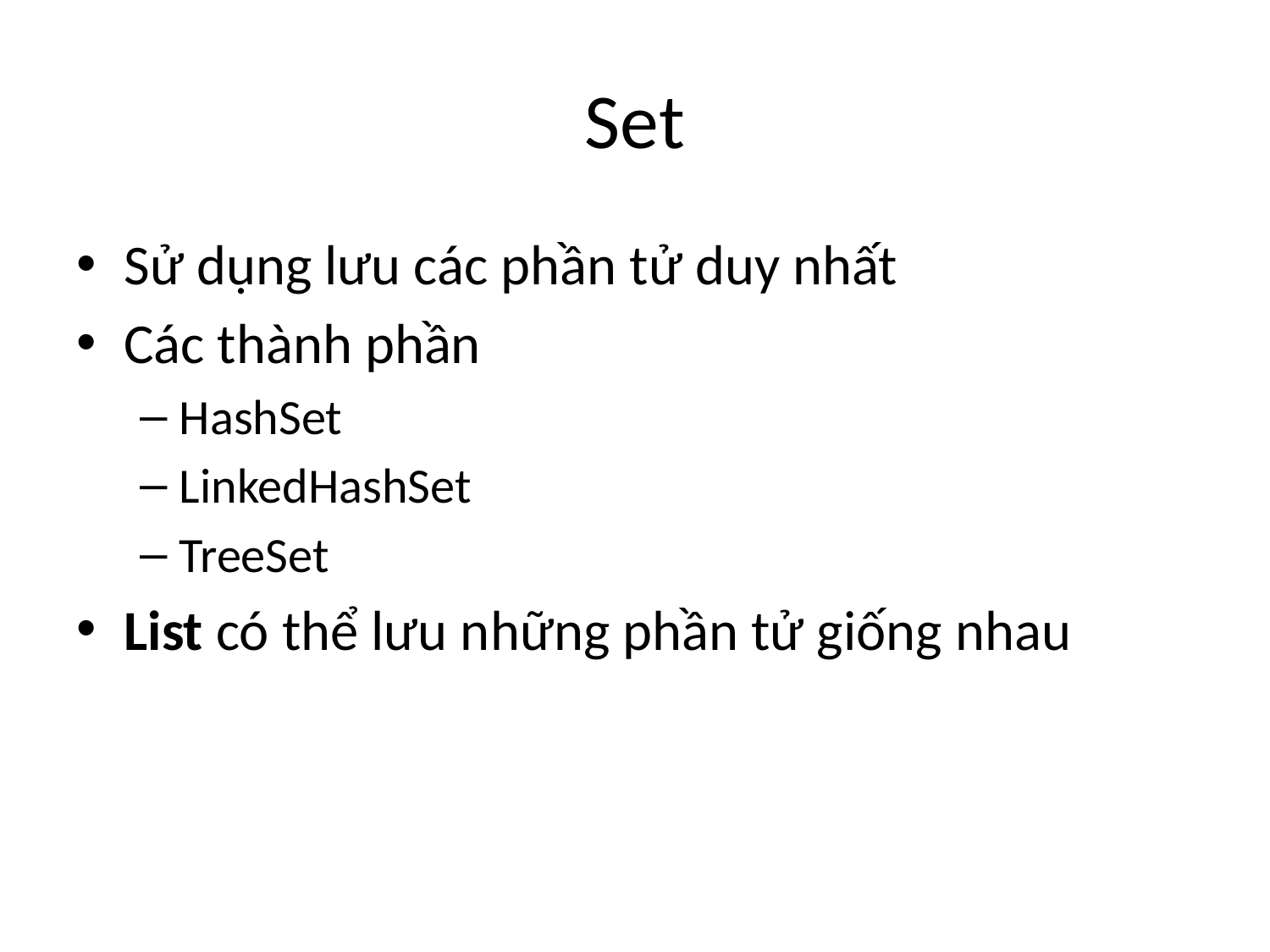

# Set
Sử dụng lưu các phần tử duy nhất
Các thành phần
HashSet
LinkedHashSet
TreeSet
List có thể lưu những phần tử giống nhau